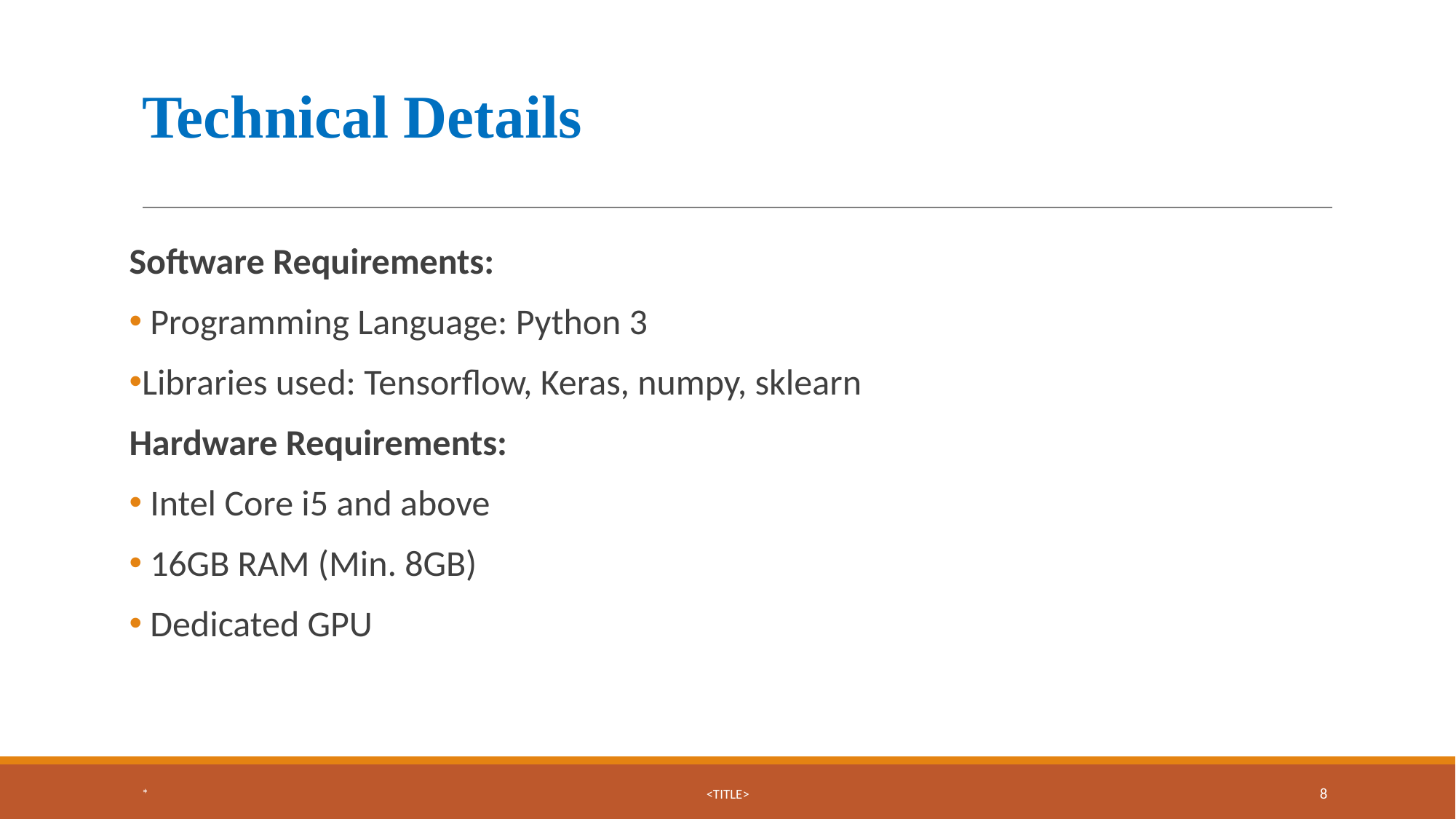

# Technical Details
Software Requirements:
 Programming Language: Python 3
Libraries used: Tensorflow, Keras, numpy, sklearn
Hardware Requirements:
 Intel Core i5 and above
 16GB RAM (Min. 8GB)
 Dedicated GPU

*
<TITLE>
8